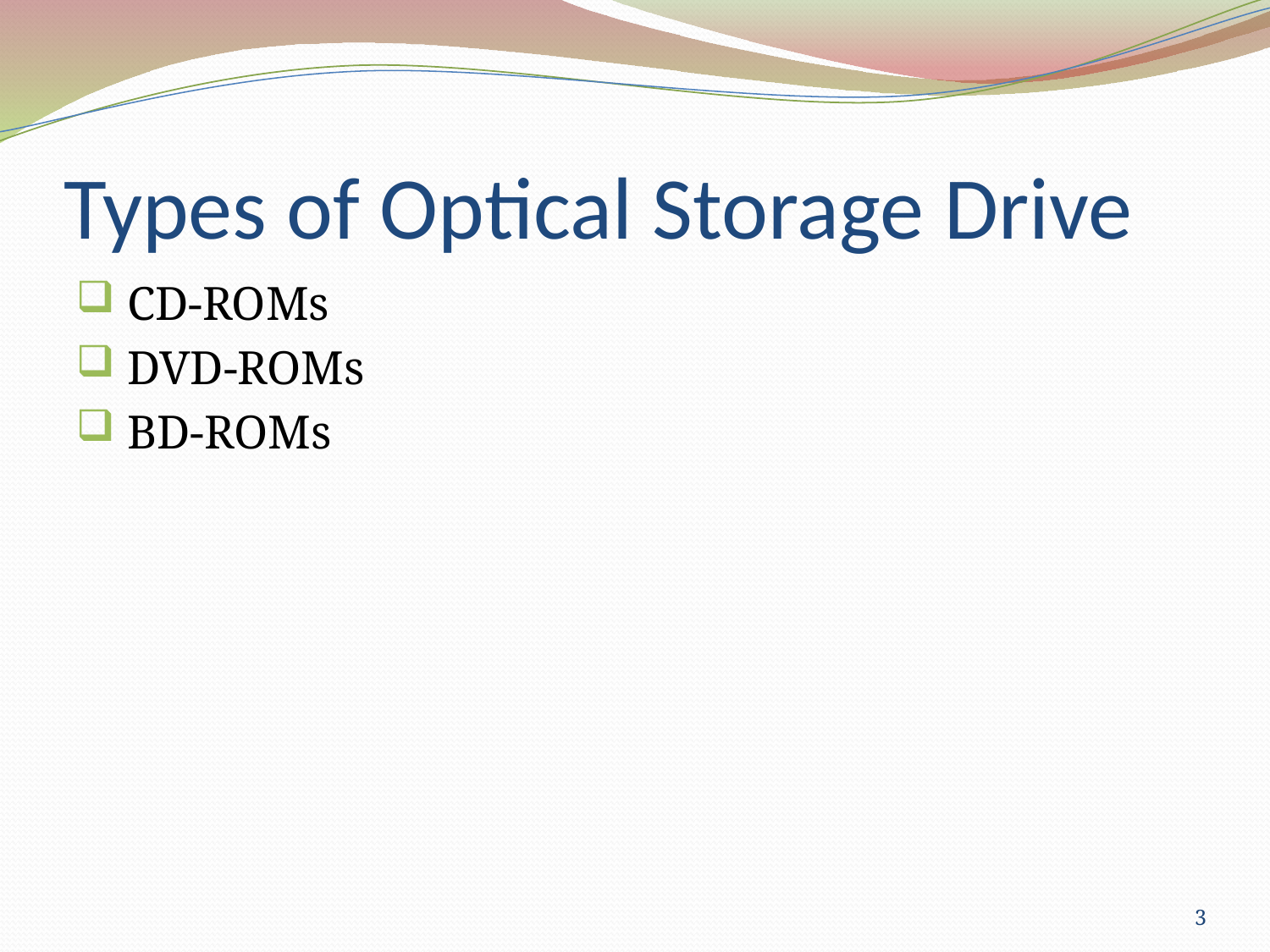

# Types of Optical Storage Drive
 CD-ROMs
 DVD-ROMs
 BD-ROMs
3